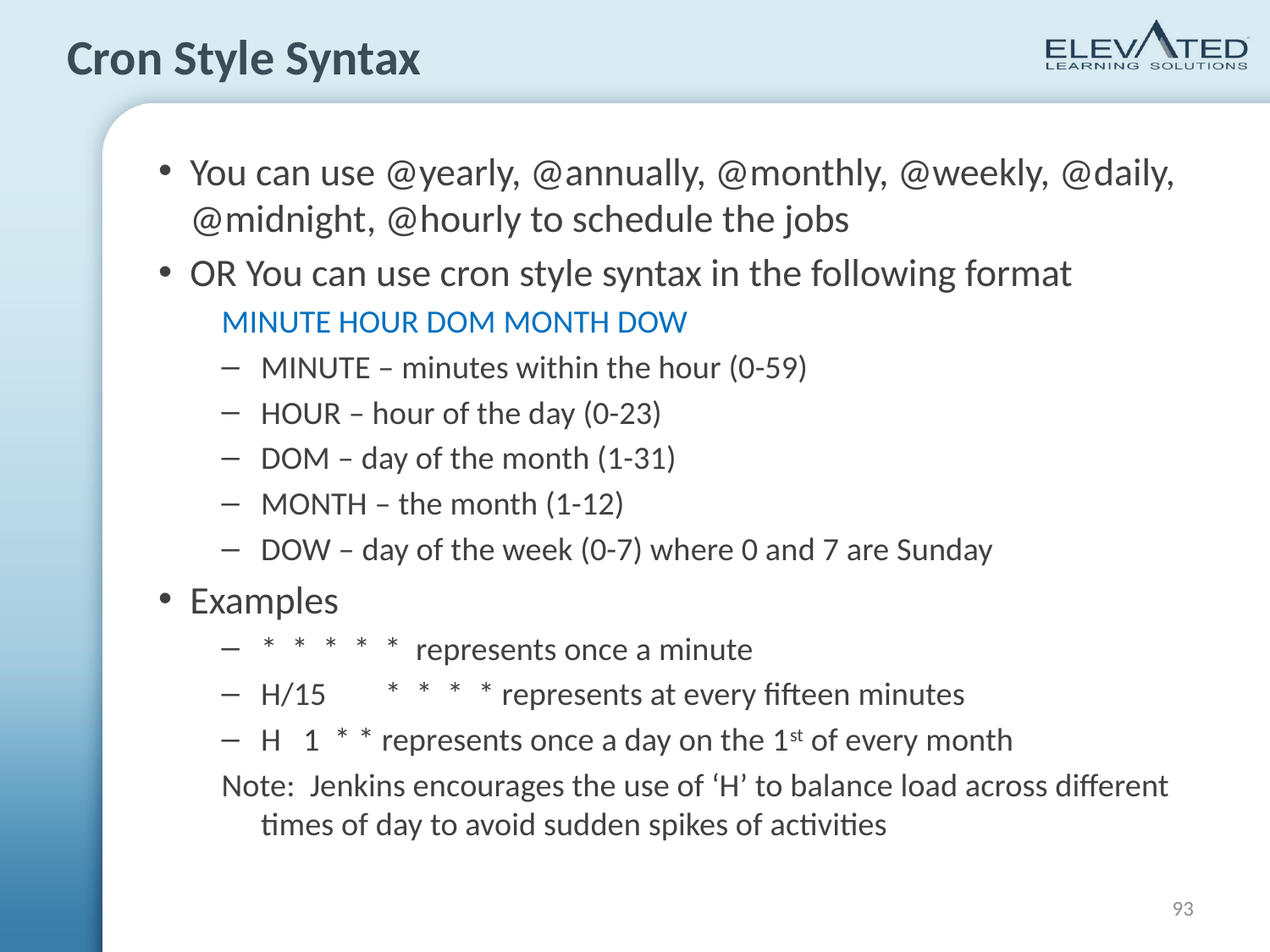

# Cron Style Syntax
You can use @yearly, @annually, @monthly, @weekly, @daily, @midnight, @hourly to schedule the jobs
OR You can use cron style syntax in the following format
MINUTE HOUR DOM MONTH DOW
MINUTE – minutes within the hour (0-59)
HOUR – hour of the day (0-23)
DOM – day of the month (1-31)
MONTH – the month (1-12)
DOW – day of the week (0-7) where 0 and 7 are Sunday
Examples
*  *  *  *  *  represents once a minute
H/15	 *  *  *  * represents at every fifteen minutes
H   1  * * represents once a day on the 1st of every month
Note:  Jenkins encourages the use of ‘H’ to balance load across different times of day to avoid sudden spikes of activities
93